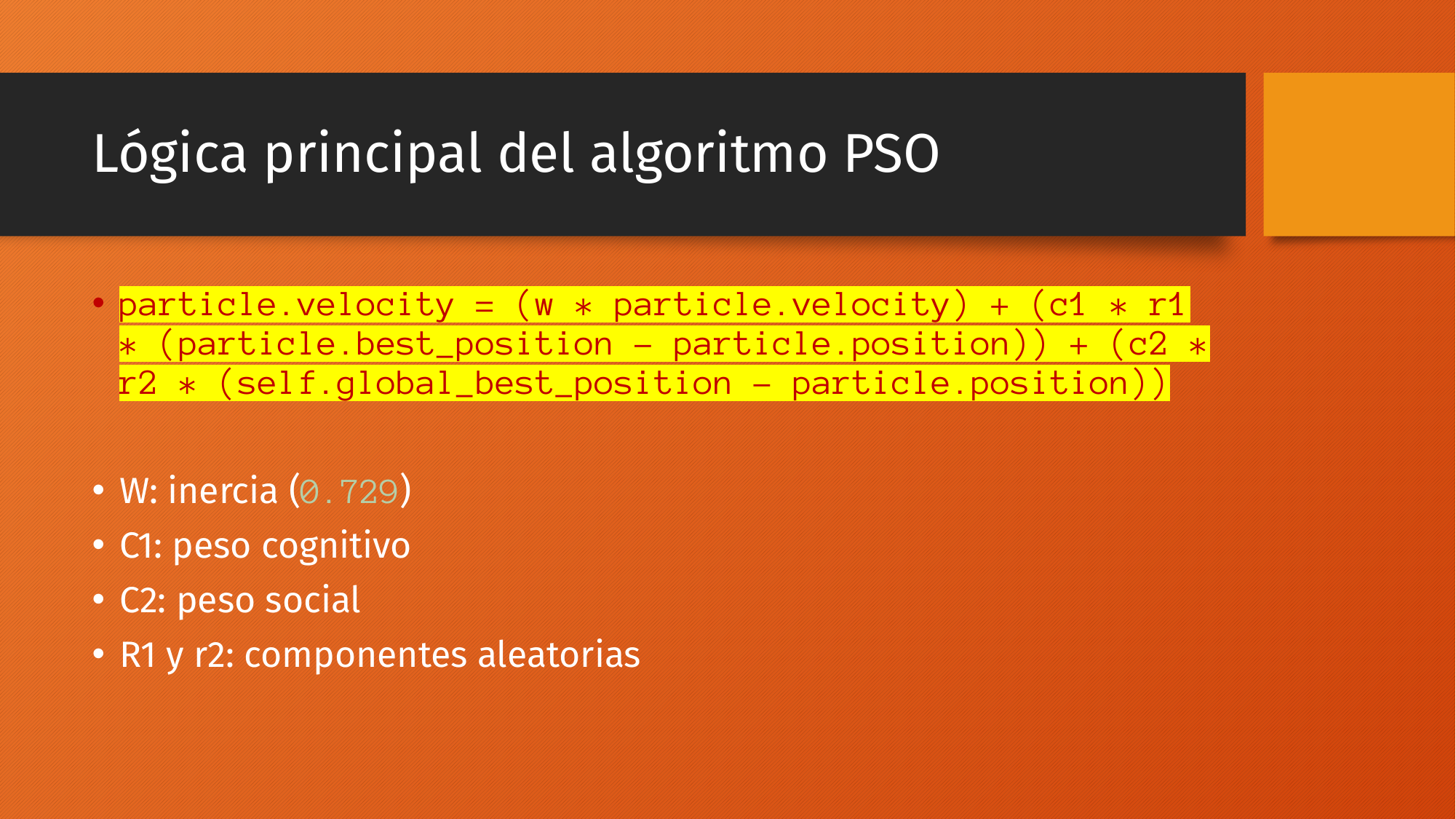

# Lógica principal del algoritmo PSO
particle.velocity = (w * particle.velocity) + (c1 * r1 * (particle.best_position - particle.position)) + (c2 * r2 * (self.global_best_position - particle.position))

W: inercia (0.729)
C1: peso cognitivo
C2: peso social
R1 y r2: componentes aleatorias